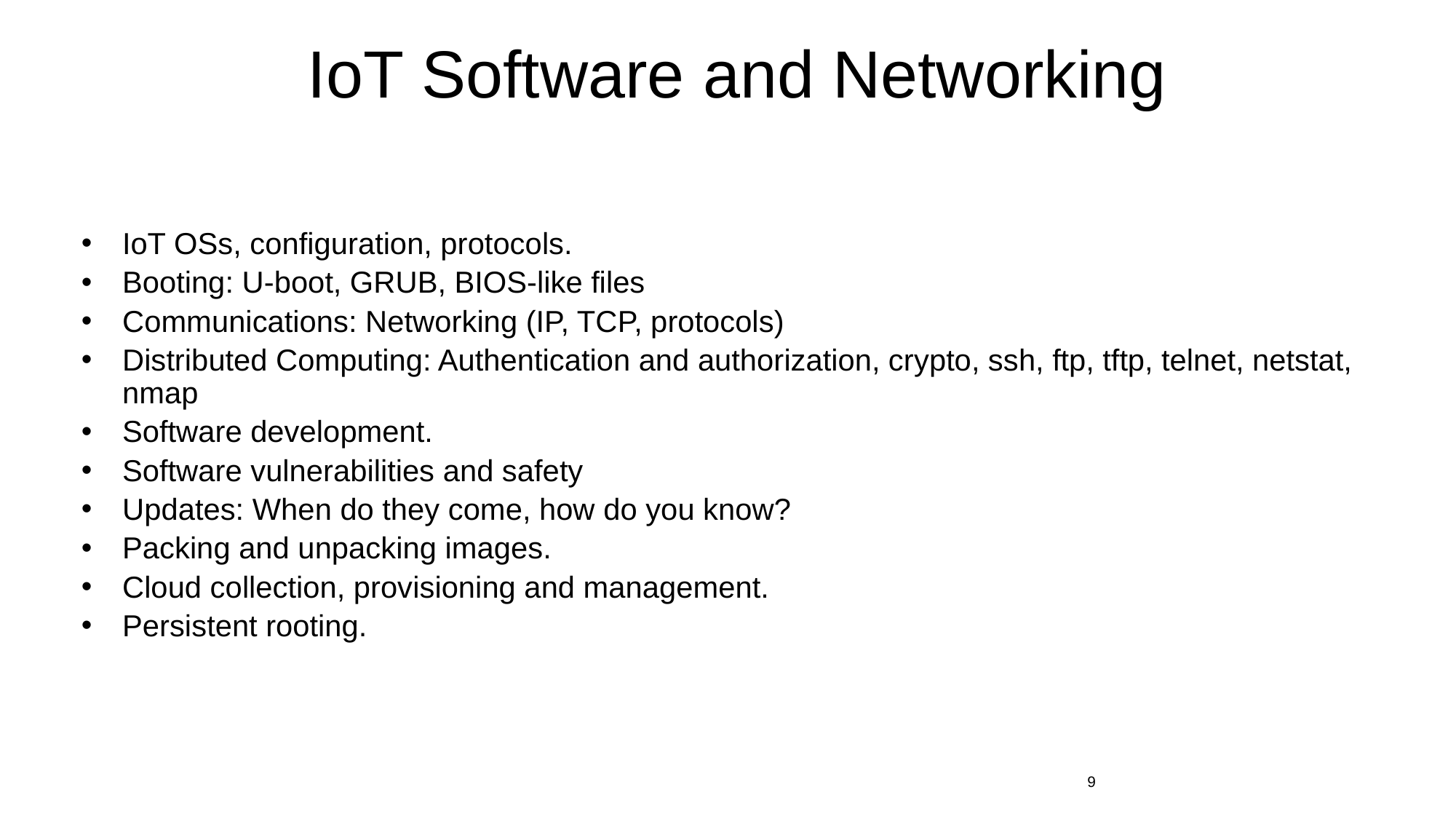

# IoT Software and Networking
IoT OSs, configuration, protocols.
Booting: U-boot, GRUB, BIOS-like files
Communications: Networking (IP, TCP, protocols)
Distributed Computing: Authentication and authorization, crypto, ssh, ftp, tftp, telnet, netstat, nmap
Software development.
Software vulnerabilities and safety
Updates: When do they come, how do you know?
Packing and unpacking images.
Cloud collection, provisioning and management.
Persistent rooting.

9